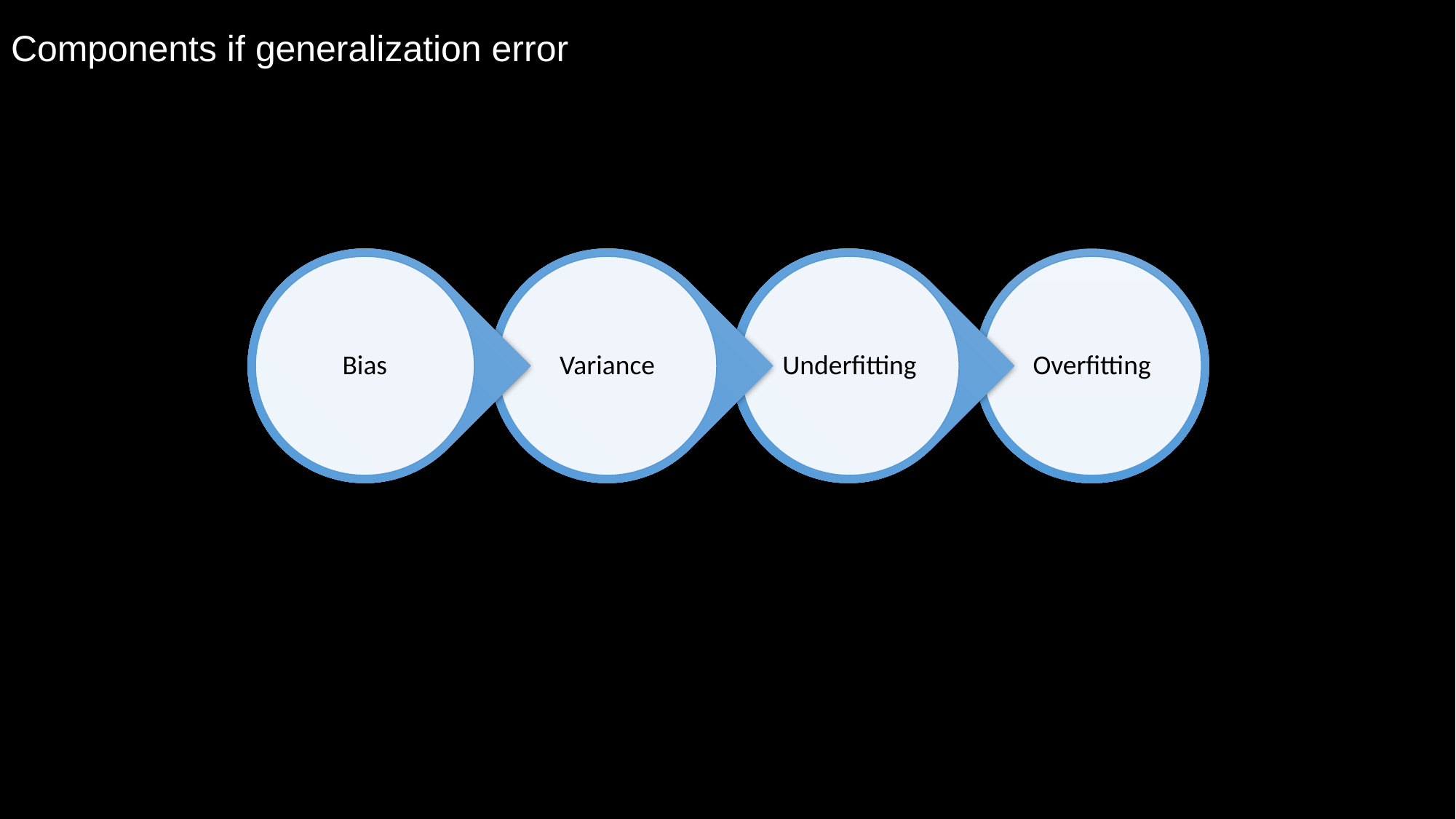

Components if generalization error

Bias
Variance
Underfitting
Overfitting